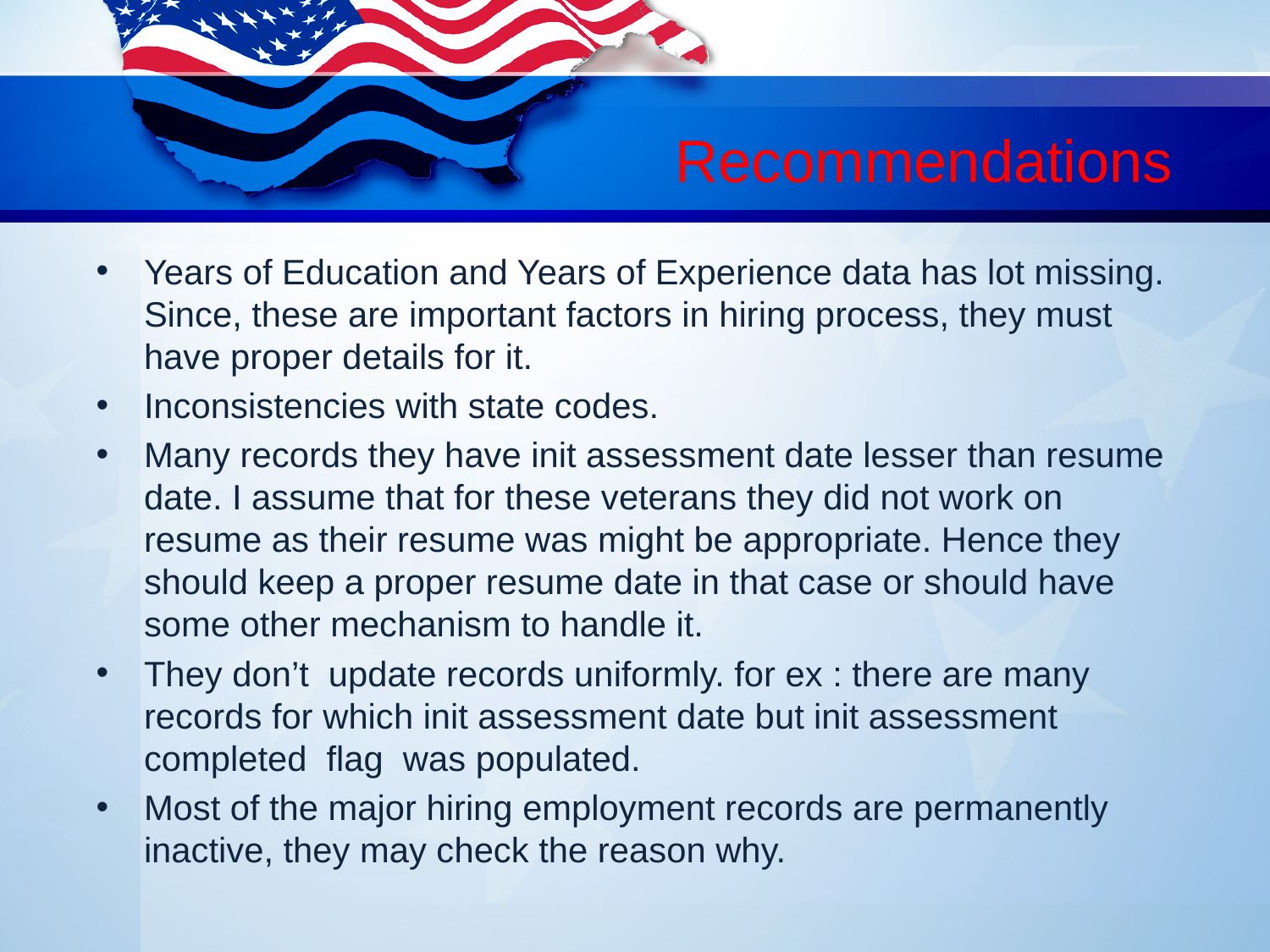

# Recommendations
Years of Education and Years of Experience data has lot missing. Since, these are important factors in hiring process, they must have proper details for it.
Inconsistencies with state codes.
Many records they have init assessment date lesser than resume date. I assume that for these veterans they did not work on resume as their resume was might be appropriate. Hence they should keep a proper resume date in that case or should have some other mechanism to handle it.
They don’t  update records uniformly. for ex : there are many records for which init assessment date but init assessment completed  flag  was populated.
Most of the major hiring employment records are permanently inactive, they may check the reason why.